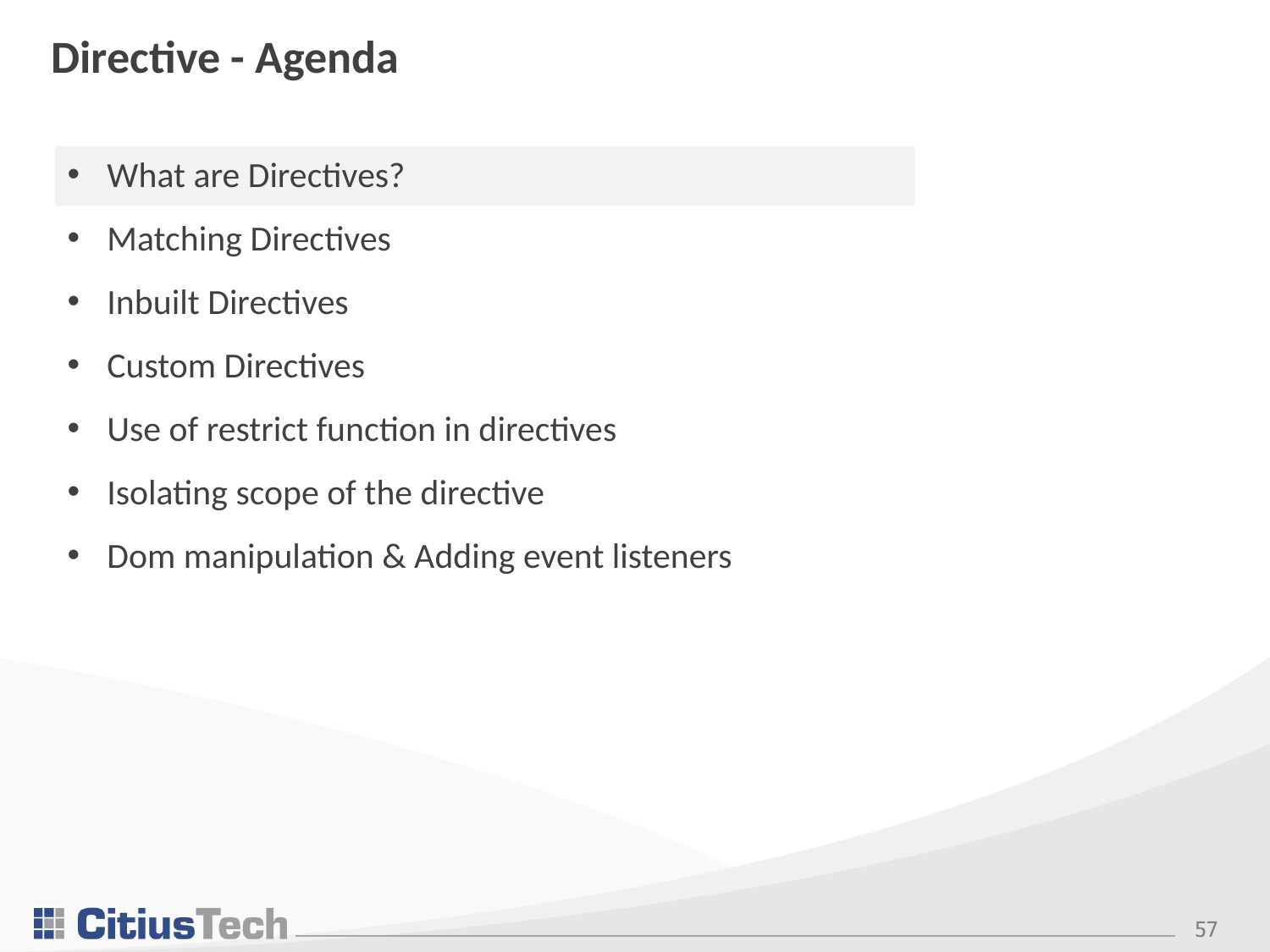

# Directive - Agenda

What are Directives?
Matching Directives
Inbuilt Directives
Custom Directives
Use of restrict function in directives
Isolating scope of the directive
Dom manipulation & Adding event listeners